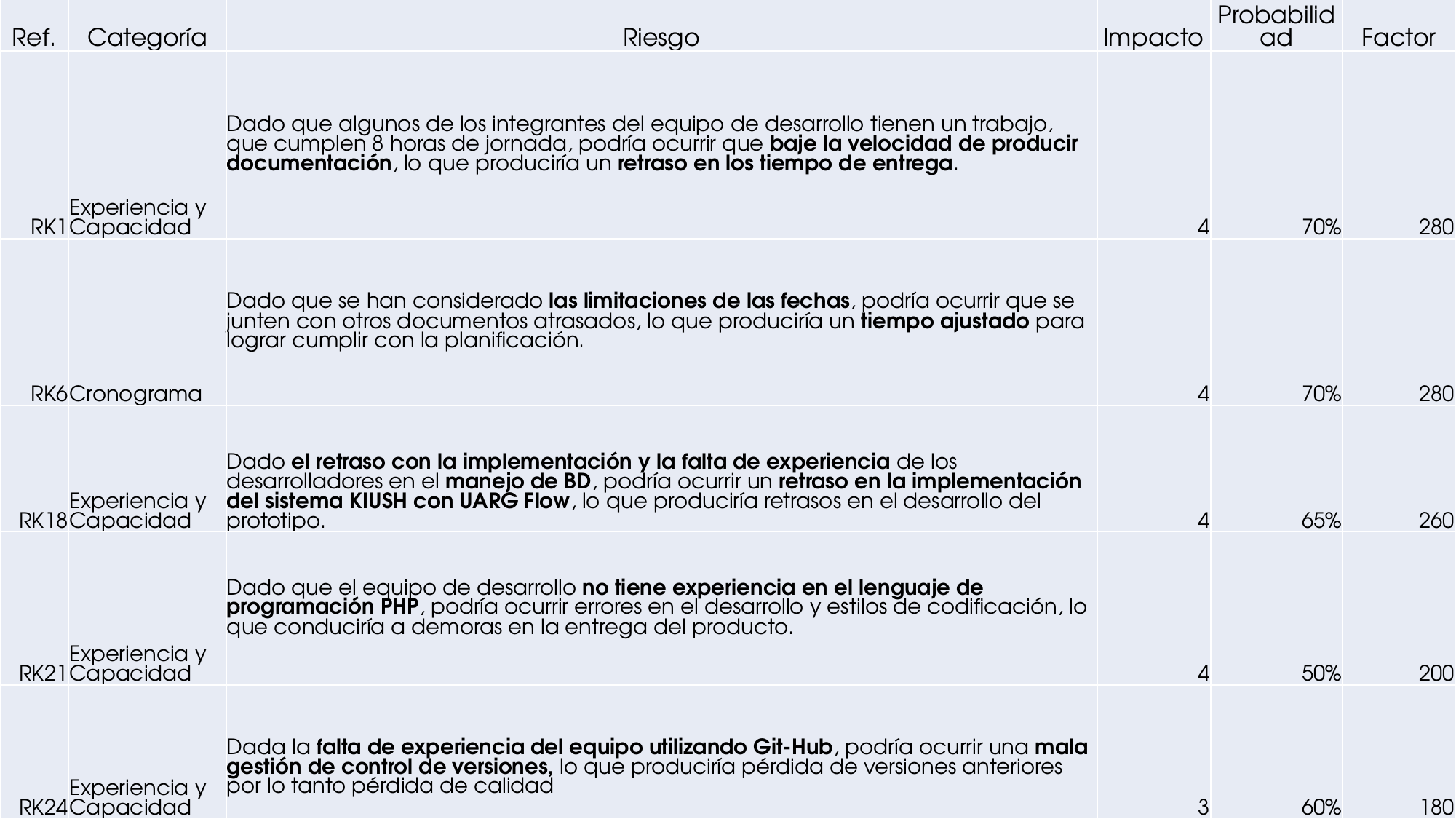

| Ref. | Categoría | Riesgo | Impacto | Probabilidad | Factor |
| --- | --- | --- | --- | --- | --- |
| RK1 | Experiencia y Capacidad | Dado que algunos de los integrantes del equipo de desarrollo tienen un trabajo, que cumplen 8 horas de jornada, podría ocurrir que baje la velocidad de producir documentación, lo que produciría un retraso en los tiempo de entrega. | 4 | 70% | 280 |
| RK6 | Cronograma | Dado que se han considerado las limitaciones de las fechas, podría ocurrir que se junten con otros documentos atrasados, lo que produciría un tiempo ajustado para lograr cumplir con la planificación. | 4 | 70% | 280 |
| RK18 | Experiencia y Capacidad | Dado el retraso con la implementación y la falta de experiencia de los desarrolladores en el manejo de BD, podría ocurrir un retraso en la implementación del sistema KIUSH con UARG Flow, lo que produciría retrasos en el desarrollo del prototipo. | 4 | 65% | 260 |
| RK21 | Experiencia y Capacidad | Dado que el equipo de desarrollo no tiene experiencia en el lenguaje de programación PHP, podría ocurrir errores en el desarrollo y estilos de codificación, lo que conduciría a demoras en la entrega del producto. | 4 | 50% | 200 |
| RK24 | Experiencia y Capacidad | Dada la falta de experiencia del equipo utilizando Git-Hub, podría ocurrir una mala gestión de control de versiones, lo que produciría pérdida de versiones anteriores por lo tanto pérdida de calidad | 3 | 60% | 180 |